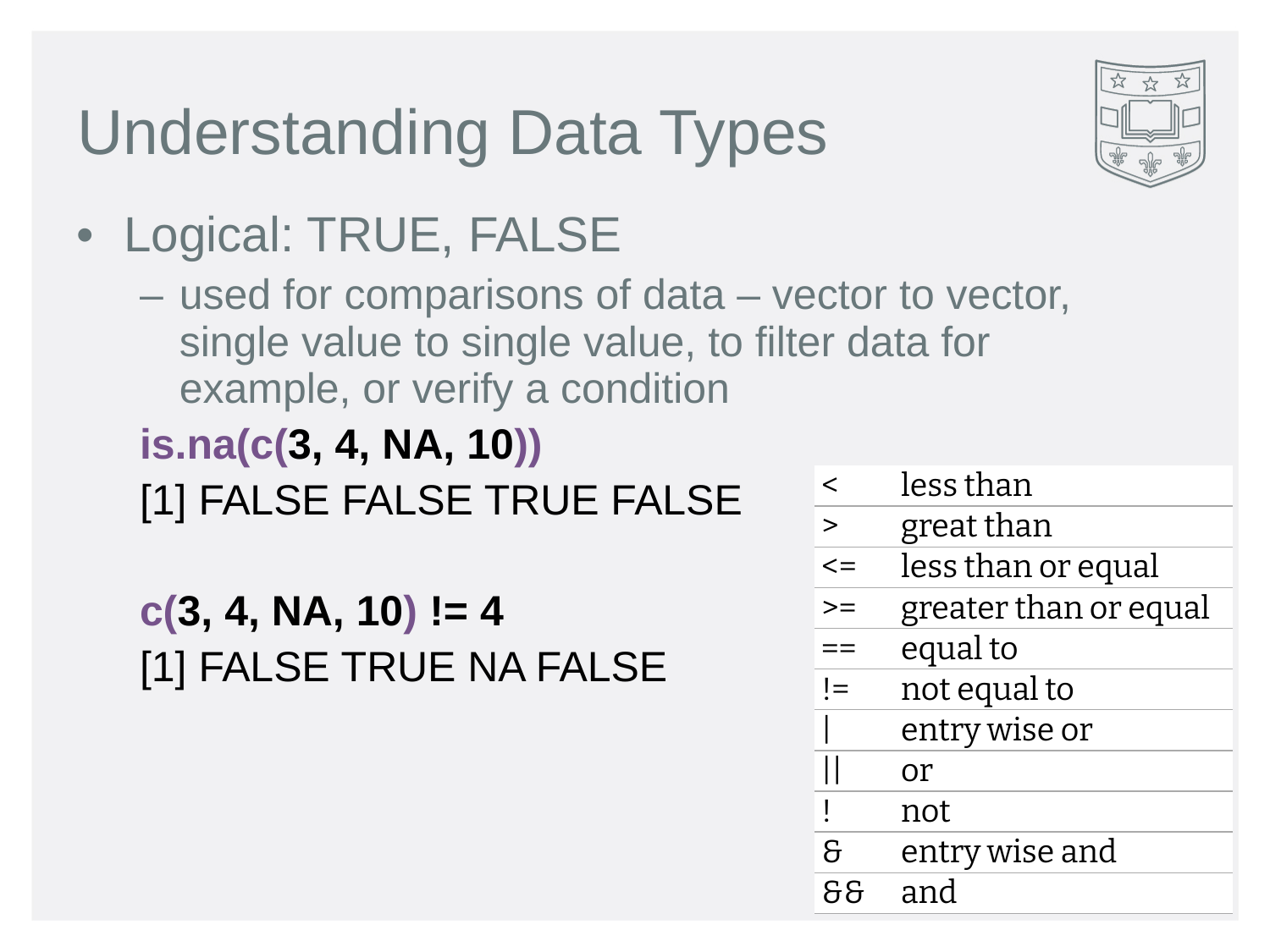

# Understanding Data Types
Logical: TRUE, FALSE
used for comparisons of data – vector to vector, single value to single value, to filter data for example, or verify a condition
is.na(c(3, 4, NA, 10))
[1] FALSE FALSE TRUE FALSE

c(3, 4, NA, 10) != 4
[1] FALSE TRUE NA FALSE

| < | less than |
| --- | --- |
| > | great than |
| <= | less than or equal |
| >= | greater than or equal |
| == | equal to |
| != | not equal to |
| | | entry wise or |
| || | or |
| ! | not |
| & | entry wise and |
| && | and |